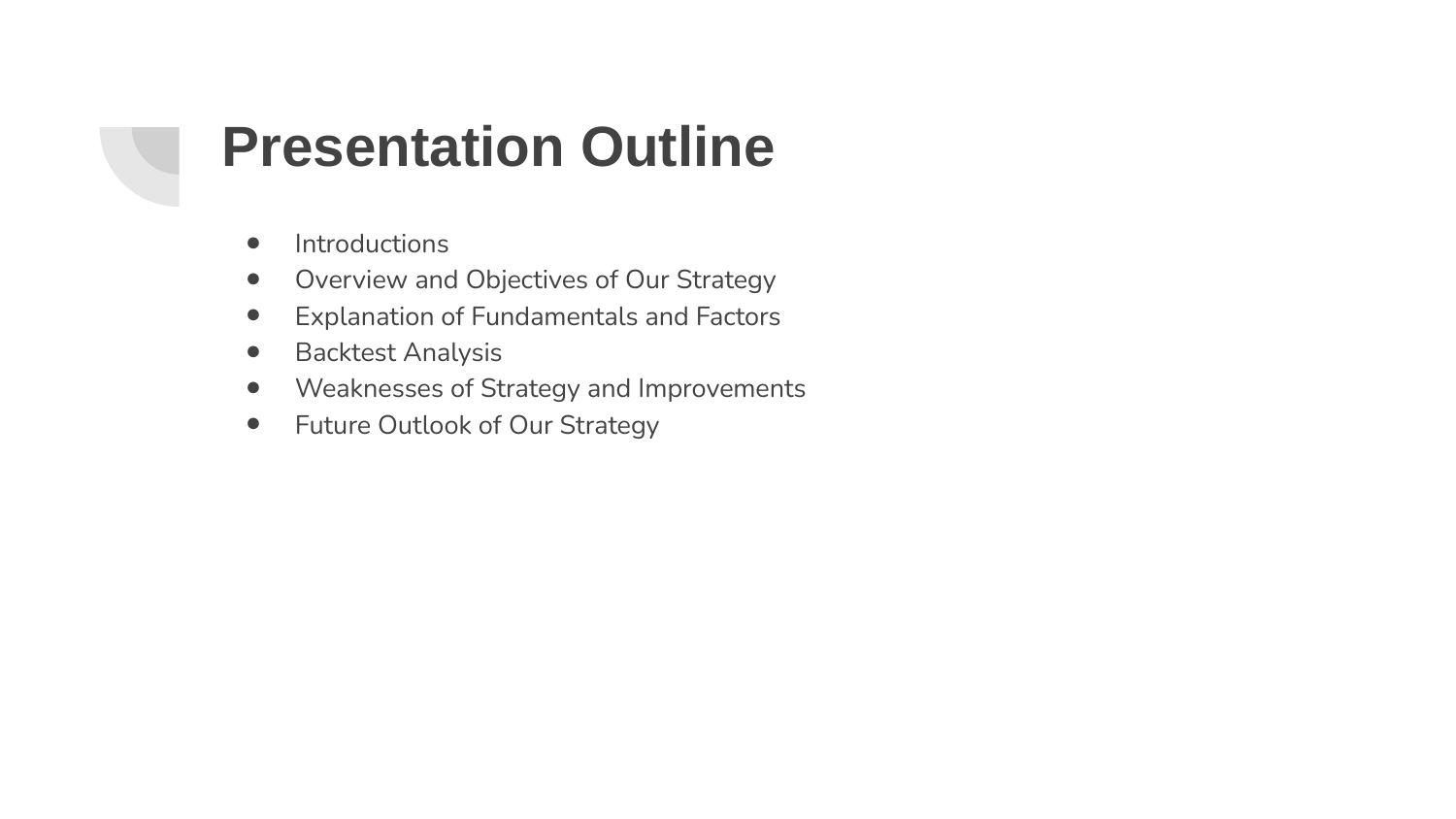

# Presentation Outline

Introductions
Overview and Objectives of Our Strategy
Explanation of Fundamentals and Factors
Backtest Analysis
Weaknesses of Strategy and Improvements
Future Outlook of Our Strategy